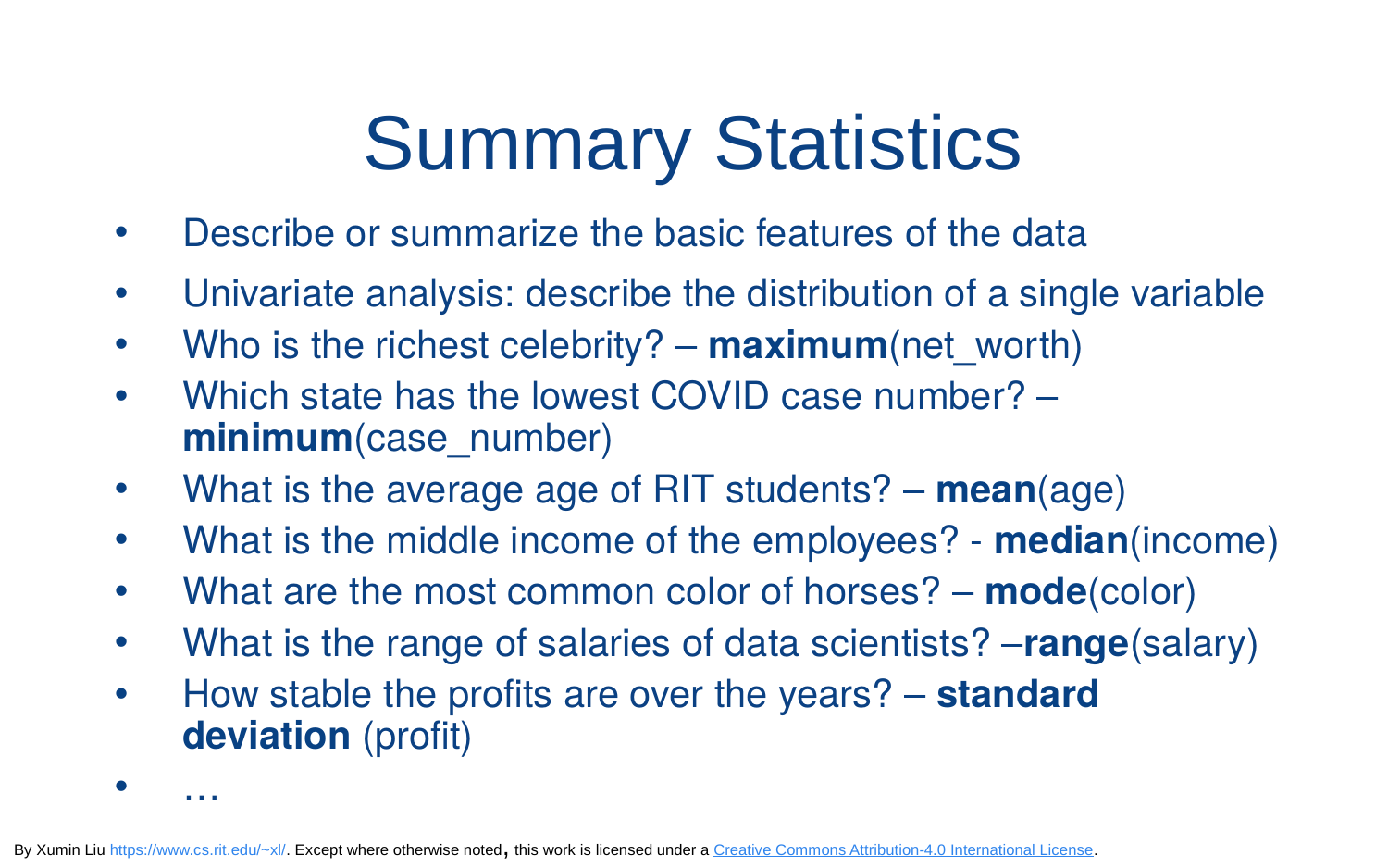

# Summary Statistics
Describe or summarize the basic features of the data
Univariate analysis: describe the distribution of a single variable
Who is the richest celebrity? – maximum(net_worth)
Which state has the lowest COVID case number? –minimum(case_number)
What is the average age of RIT students? – mean(age)
What is the middle income of the employees? - median(income)
What are the most common color of horses? – mode(color)
What is the range of salaries of data scientists? –range(salary)
How stable the profits are over the years? – standard deviation (profit)
…